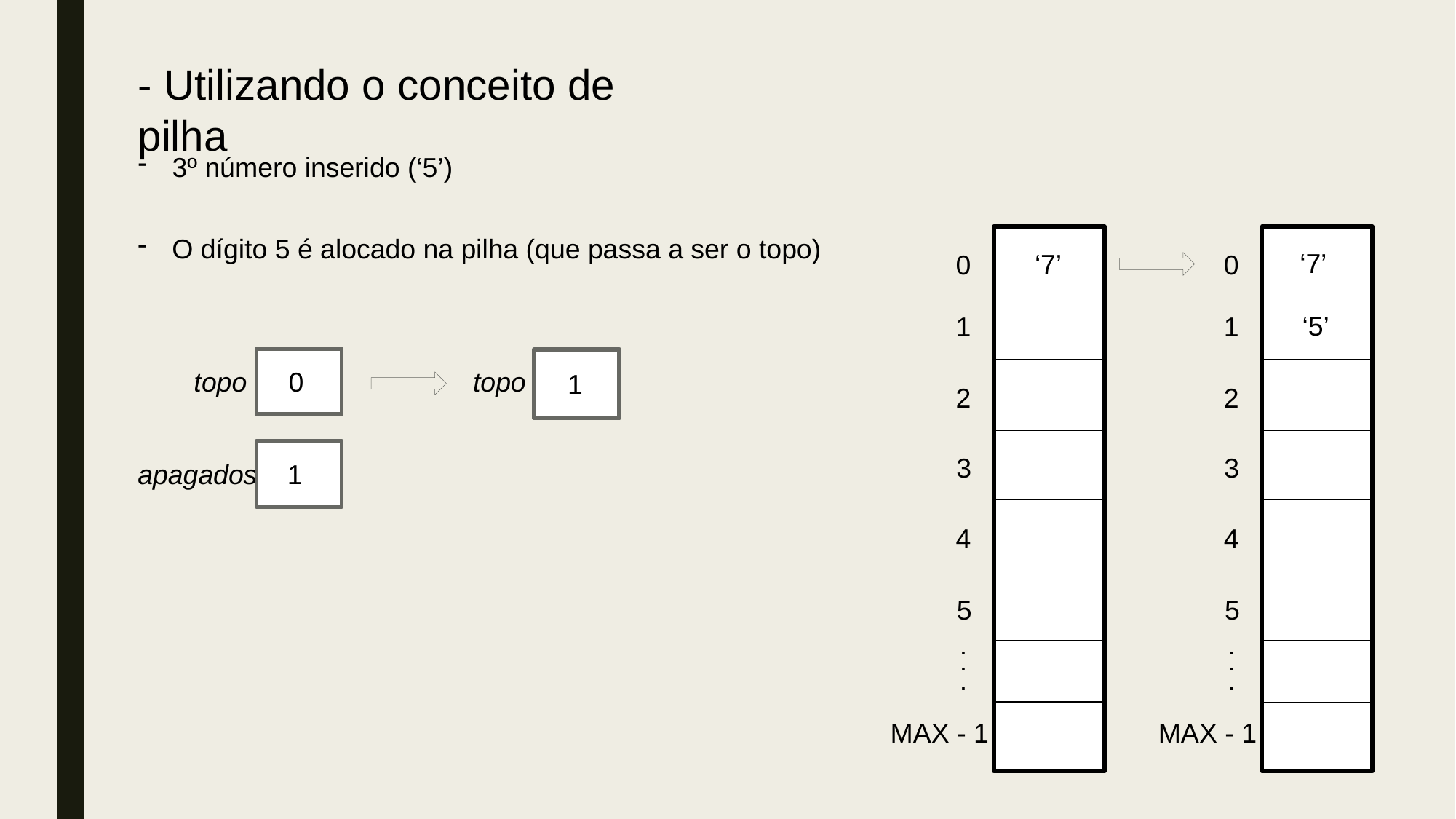

- Utilizando o conceito de pilha
3º número inserido (‘5’)
O dígito 5 é alocado na pilha (que passa a ser o topo)

‘7’
‘7’
0
0

‘5’
1
1

topo
0
topo
1

2
2

3
3
1
apagados
4
4
5
5
.
.
.
.
.
.
MAX - 1
MAX - 1